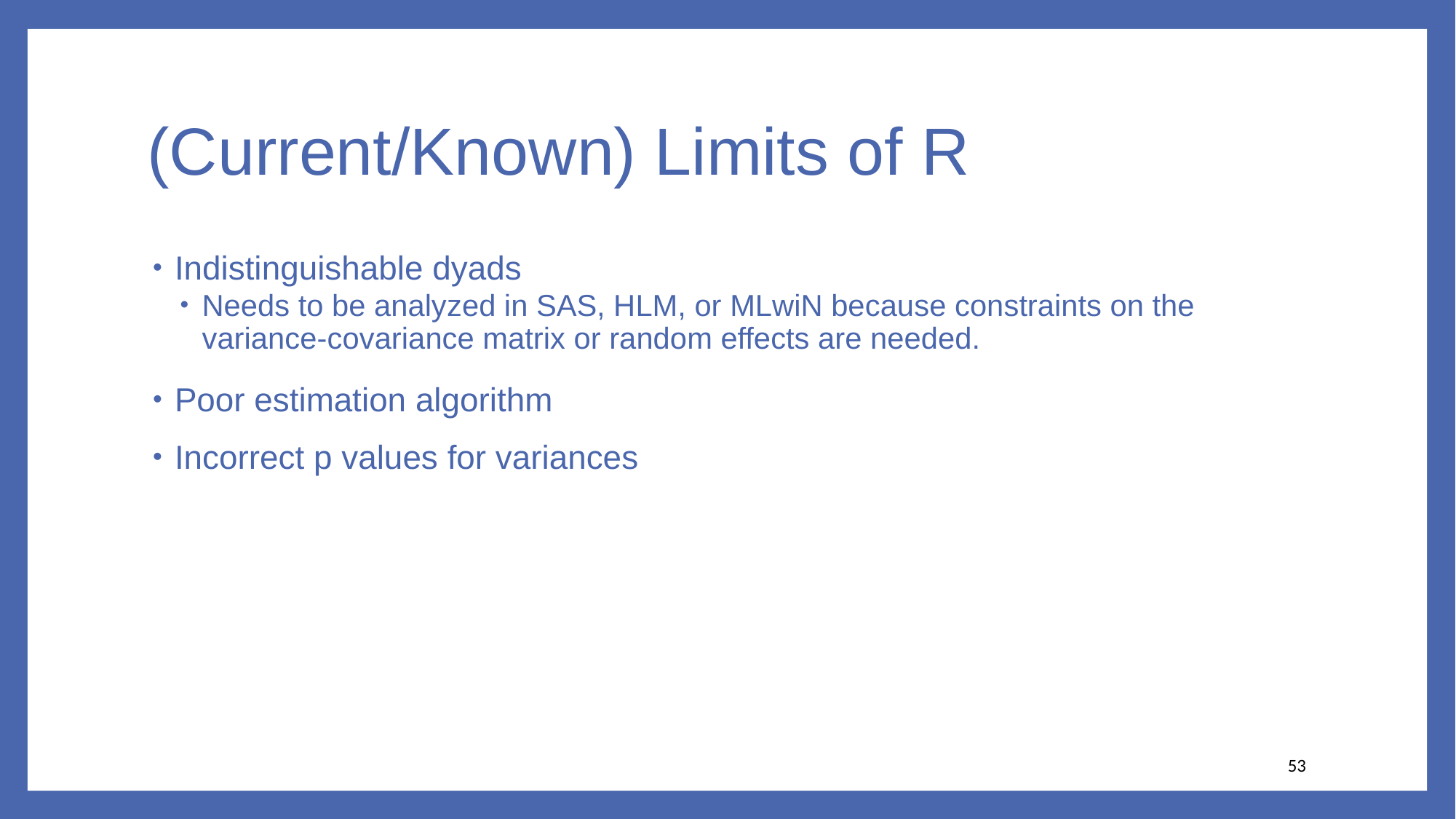

# (Current/Known) Limits of R
Indistinguishable dyads
Needs to be analyzed in SAS, HLM, or MLwiN because constraints on the variance-covariance matrix or random effects are needed.
Poor estimation algorithm
Incorrect p values for variances

53